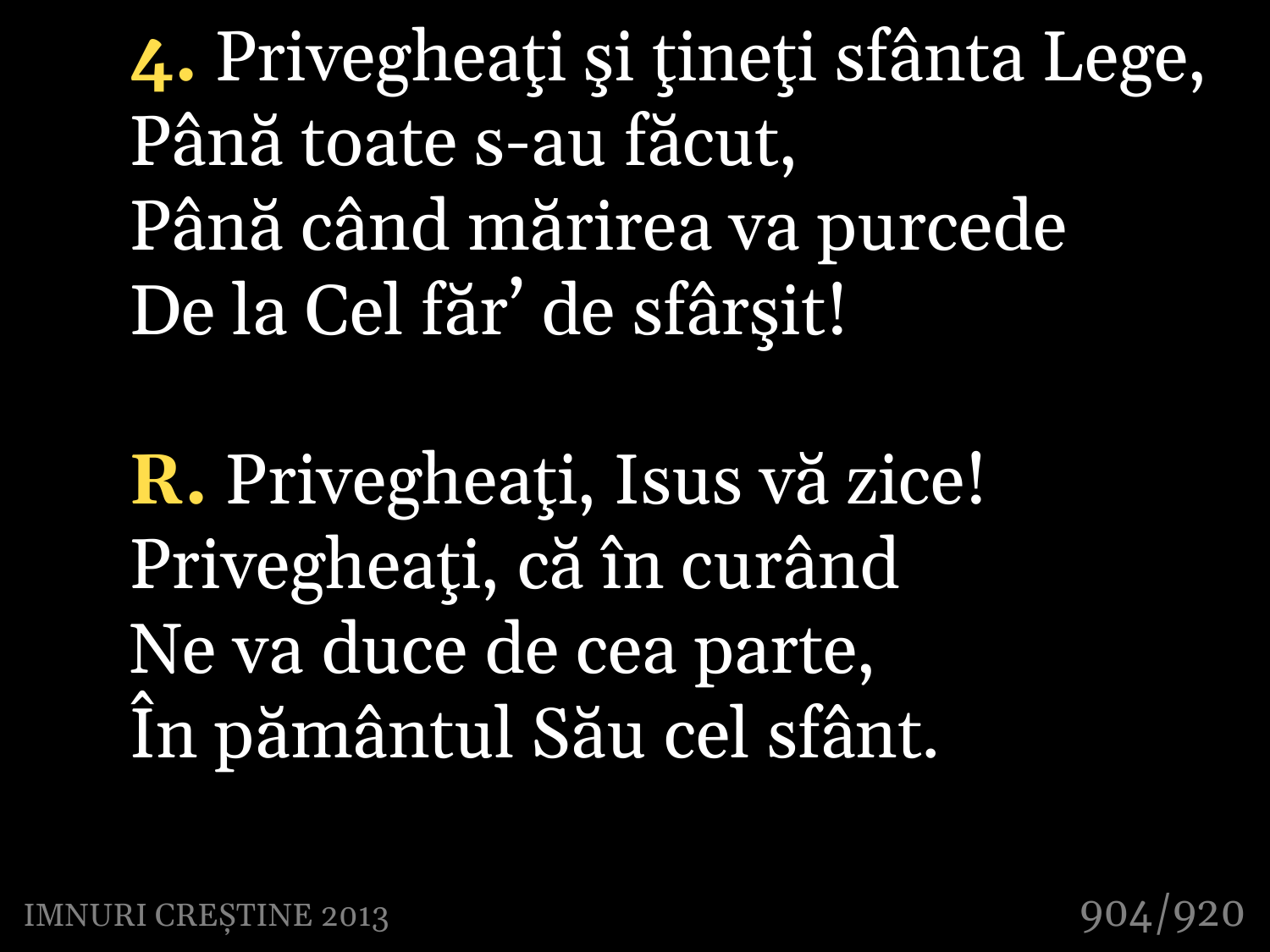

4. Privegheaţi şi ţineţi sfânta Lege,
Până toate s-au făcut,
Până când mărirea va purcede
De la Cel făr’ de sfârşit!

R. Privegheaţi, Isus vă zice!
Privegheaţi, că în curând
Ne va duce de cea parte,
În pământul Său cel sfânt.
904/920
IMNURI CREȘTINE 2013